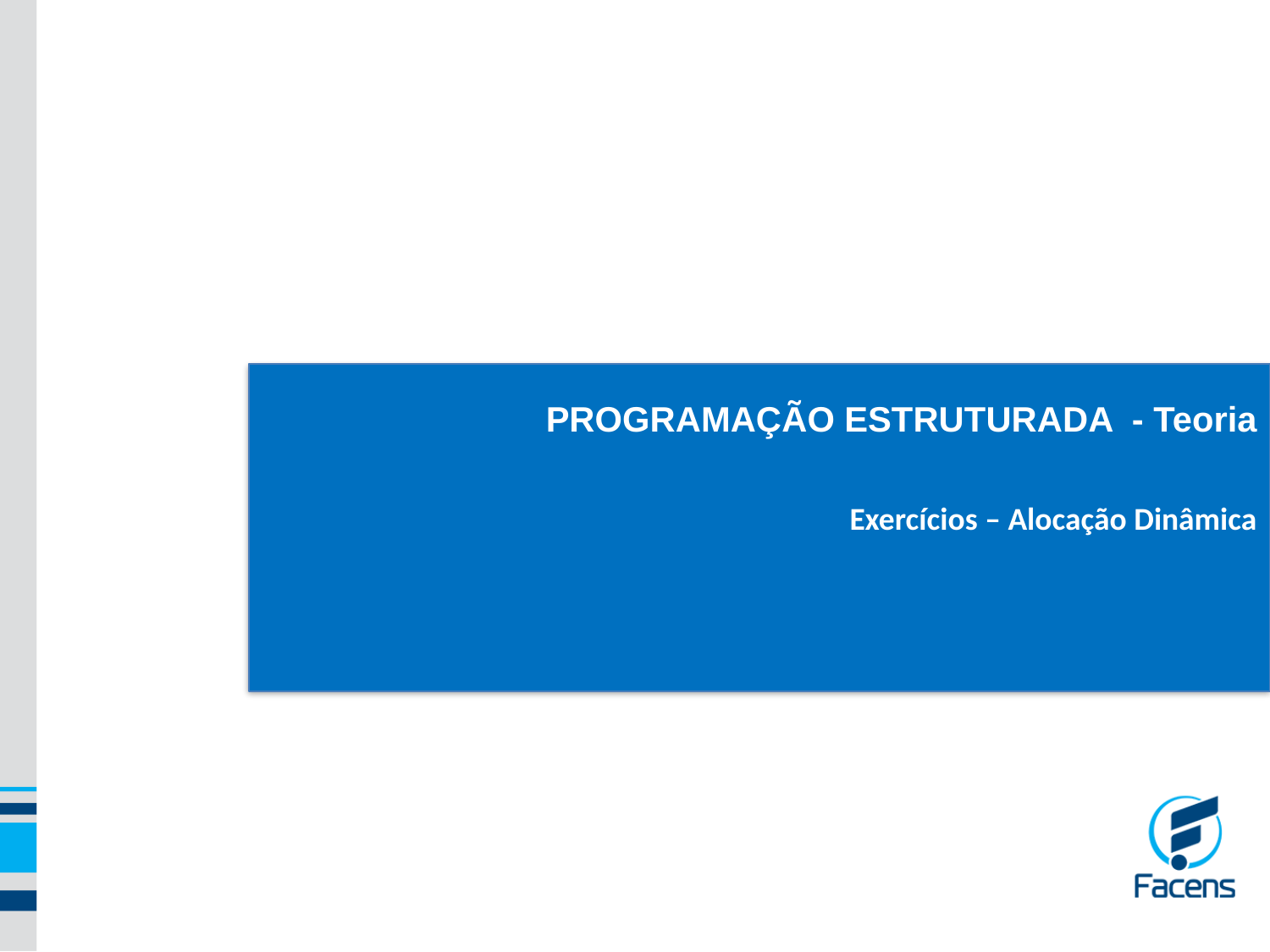

PROGRAMAÇÃO ESTRUTURADA  - Teoria
Exercícios – Alocação Dinâmica